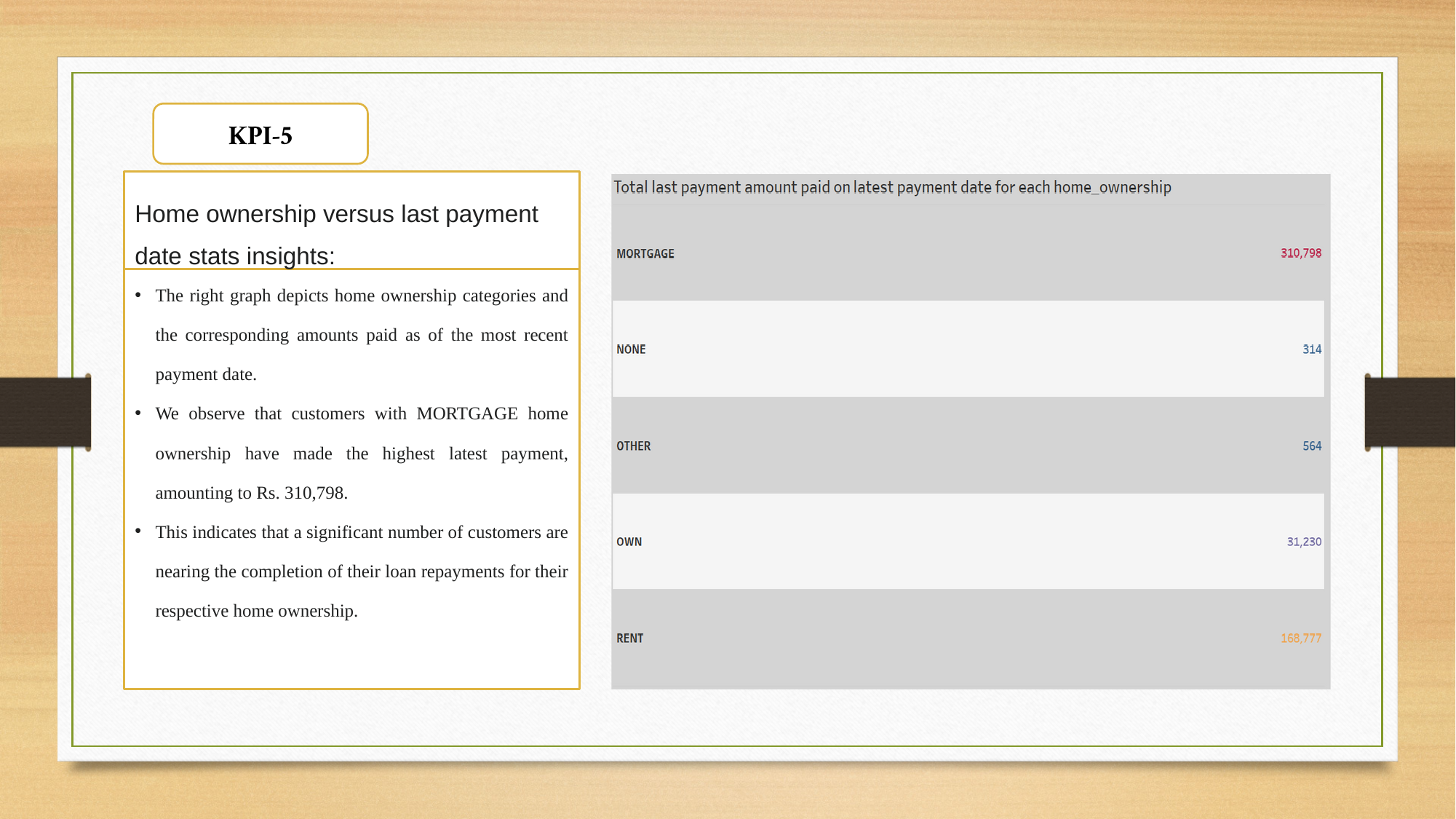

KPI-5

Home ownership versus last payment date stats insights:

The right graph depicts home ownership categories and the corresponding amounts paid as of the most recent payment date.
We observe that customers with MORTGAGE home ownership have made the highest latest payment, amounting to Rs. 310,798.
This indicates that a significant number of customers are nearing the completion of their loan repayments for their respective home ownership.